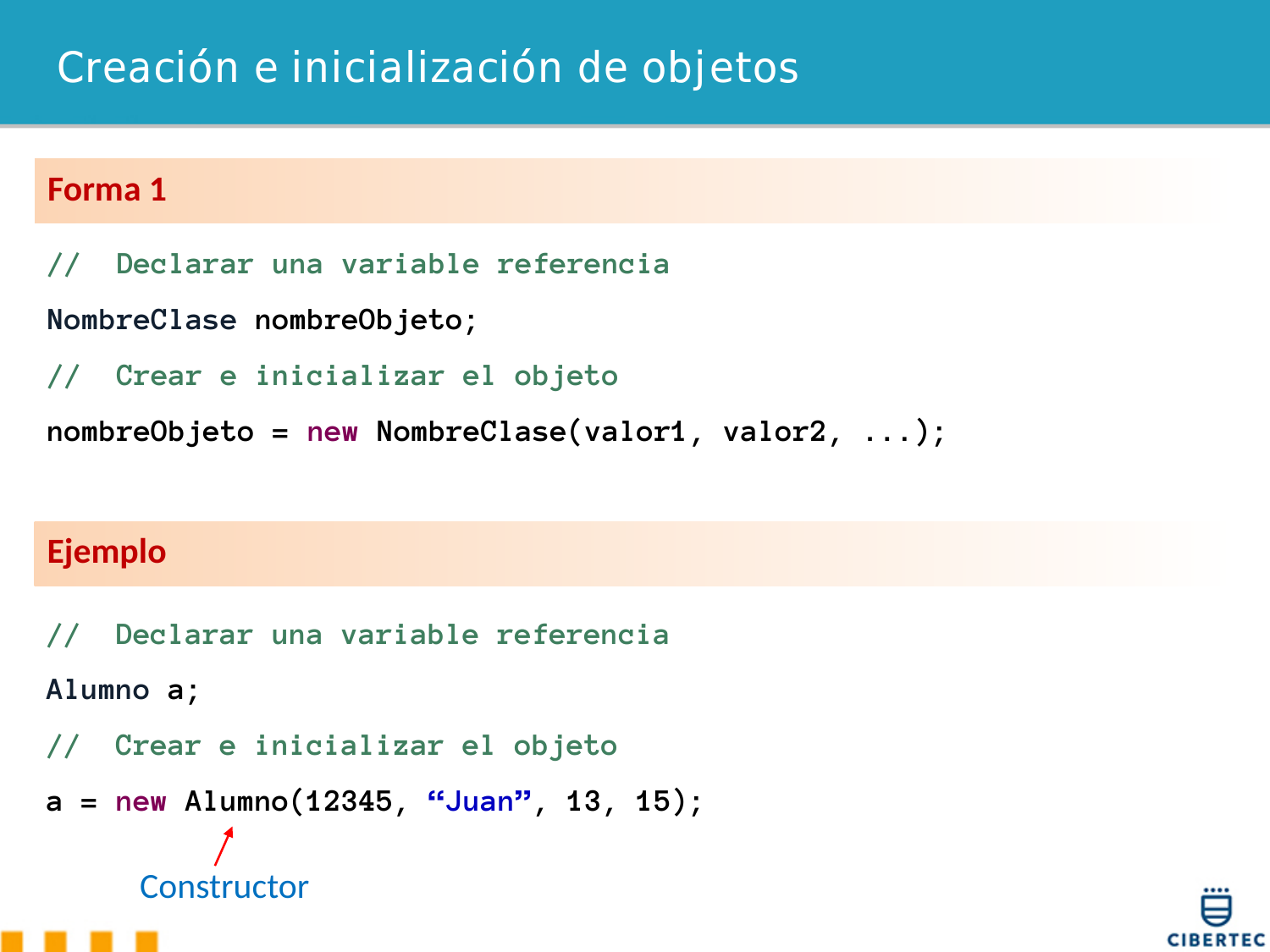

# Creación e inicialización de objetos
Forma 1

//  Declarar una variable referencia
NombreClase nombreObjeto;
//  Crear e inicializar el objeto
nombreObjeto = new NombreClase(valor1, valor2, ...);
Ejemplo

//  Declarar una variable referencia
Alumno a;
//  Crear e inicializar el objeto
a = new Alumno(12345, “Juan”, 13, 15);
Constructor